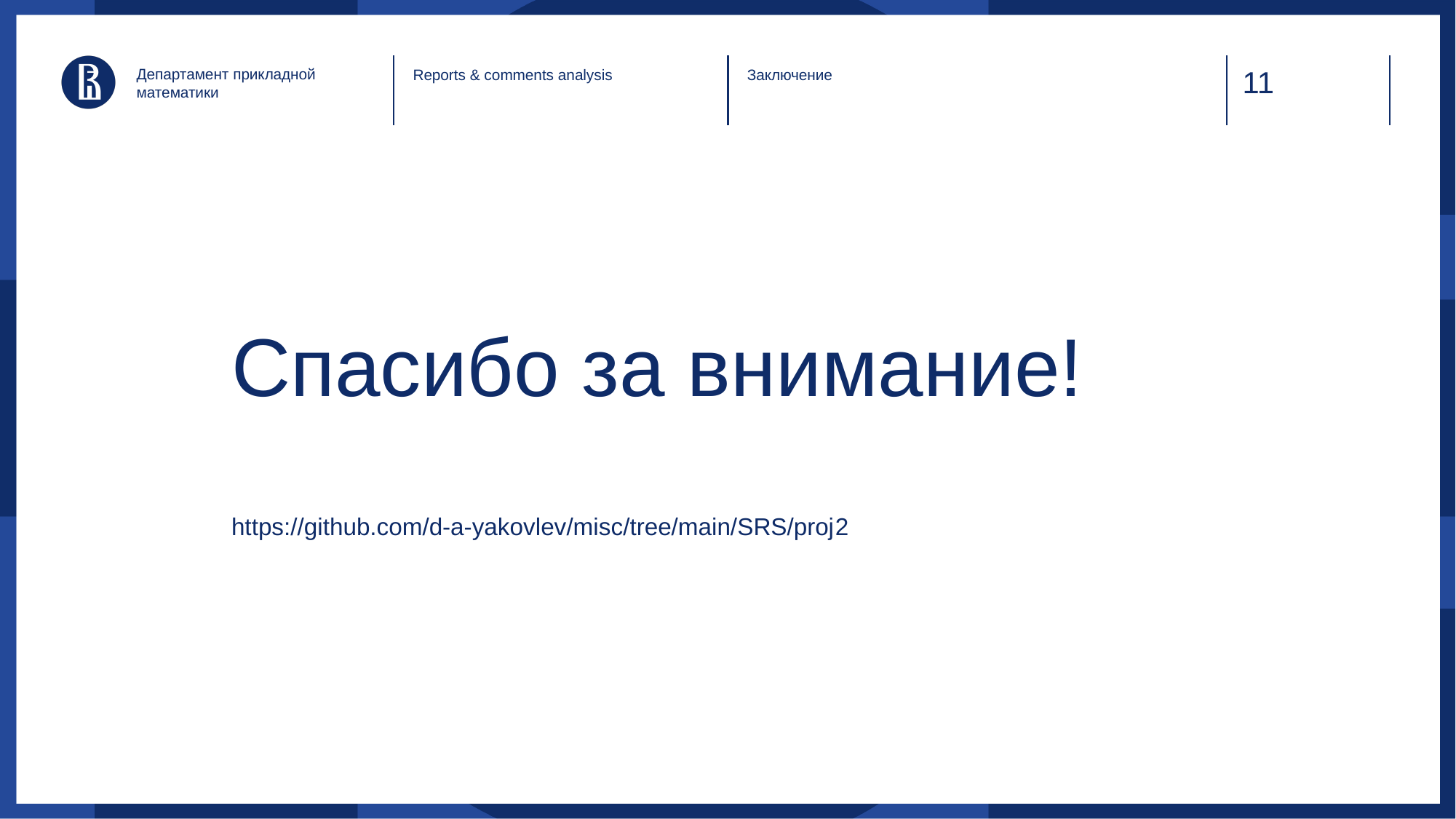

Департамент прикладной математики
Reports & comments analysis

Заключение
Спасибо за внимание!

https://github.com/d-a-yakovlev/misc/tree/main/SRS/proj2